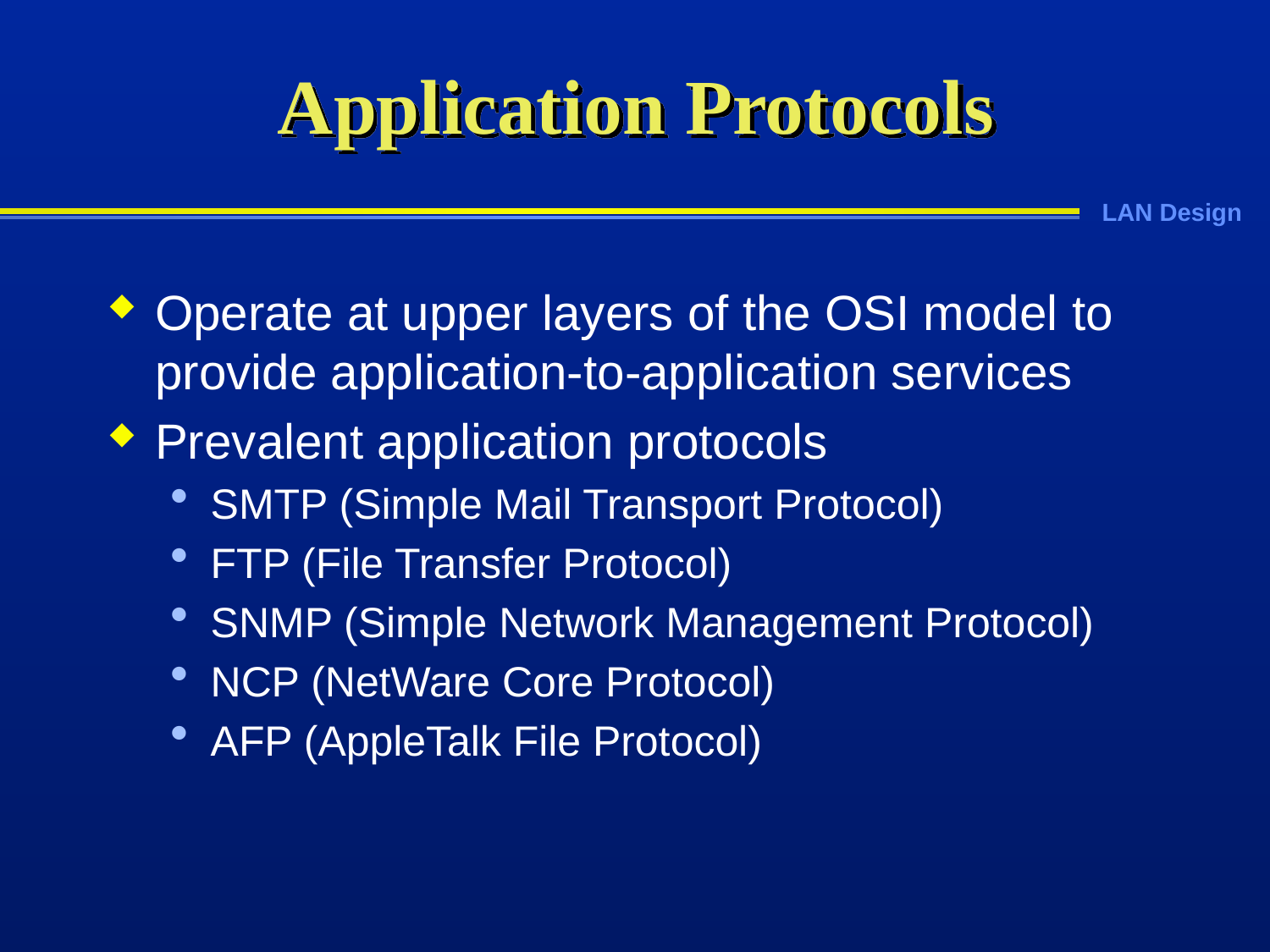

# Application Protocols
Operate at upper layers of the OSI model to provide application-to-application services
Prevalent application protocols
SMTP (Simple Mail Transport Protocol)
FTP (File Transfer Protocol)
SNMP (Simple Network Management Protocol)
NCP (NetWare Core Protocol)
AFP (AppleTalk File Protocol)